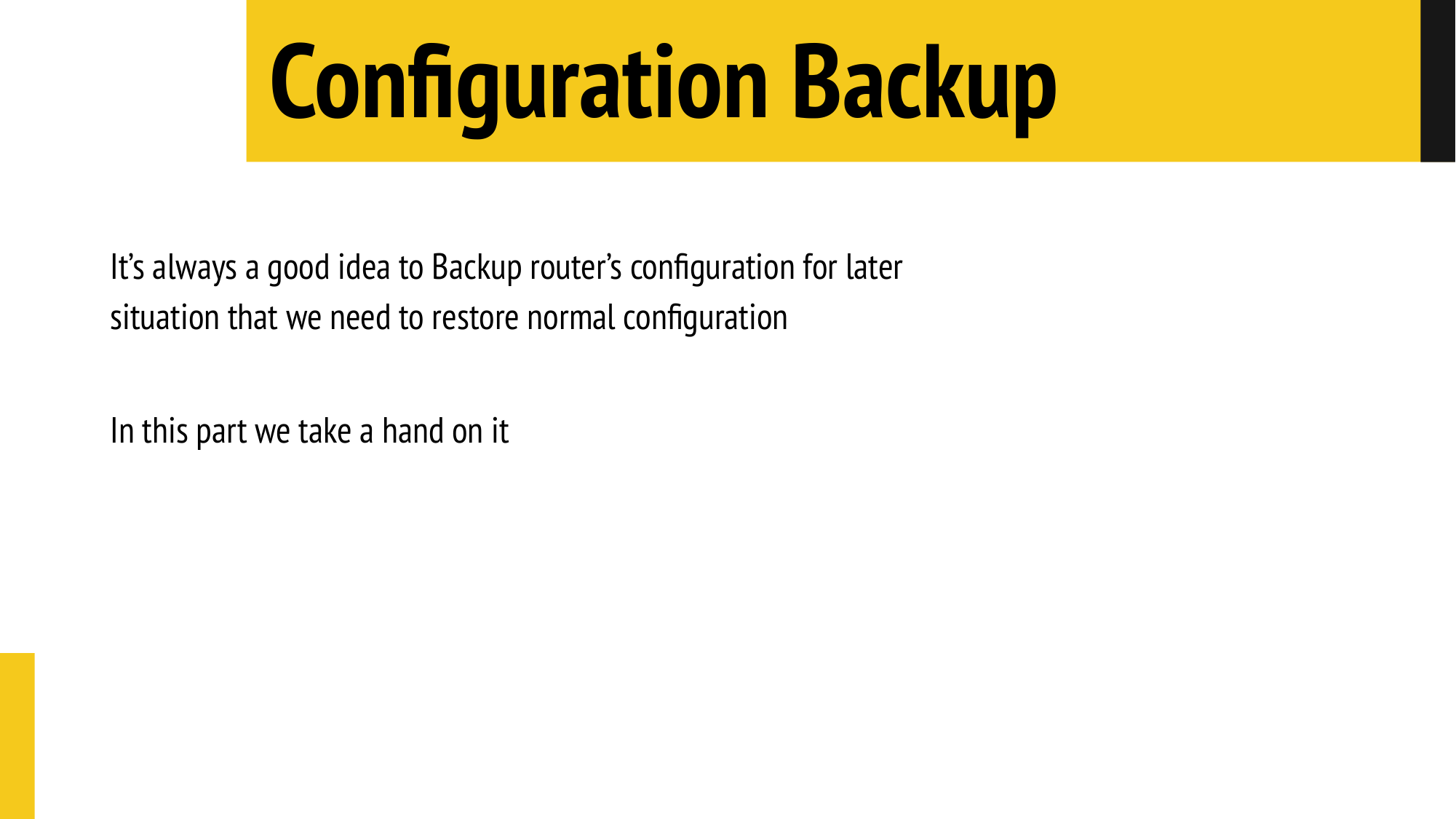

# Configuration Backup
It’s always a good idea to Backup router’s configuration for later situation that we need to restore normal configuration
In this part we take a hand on it